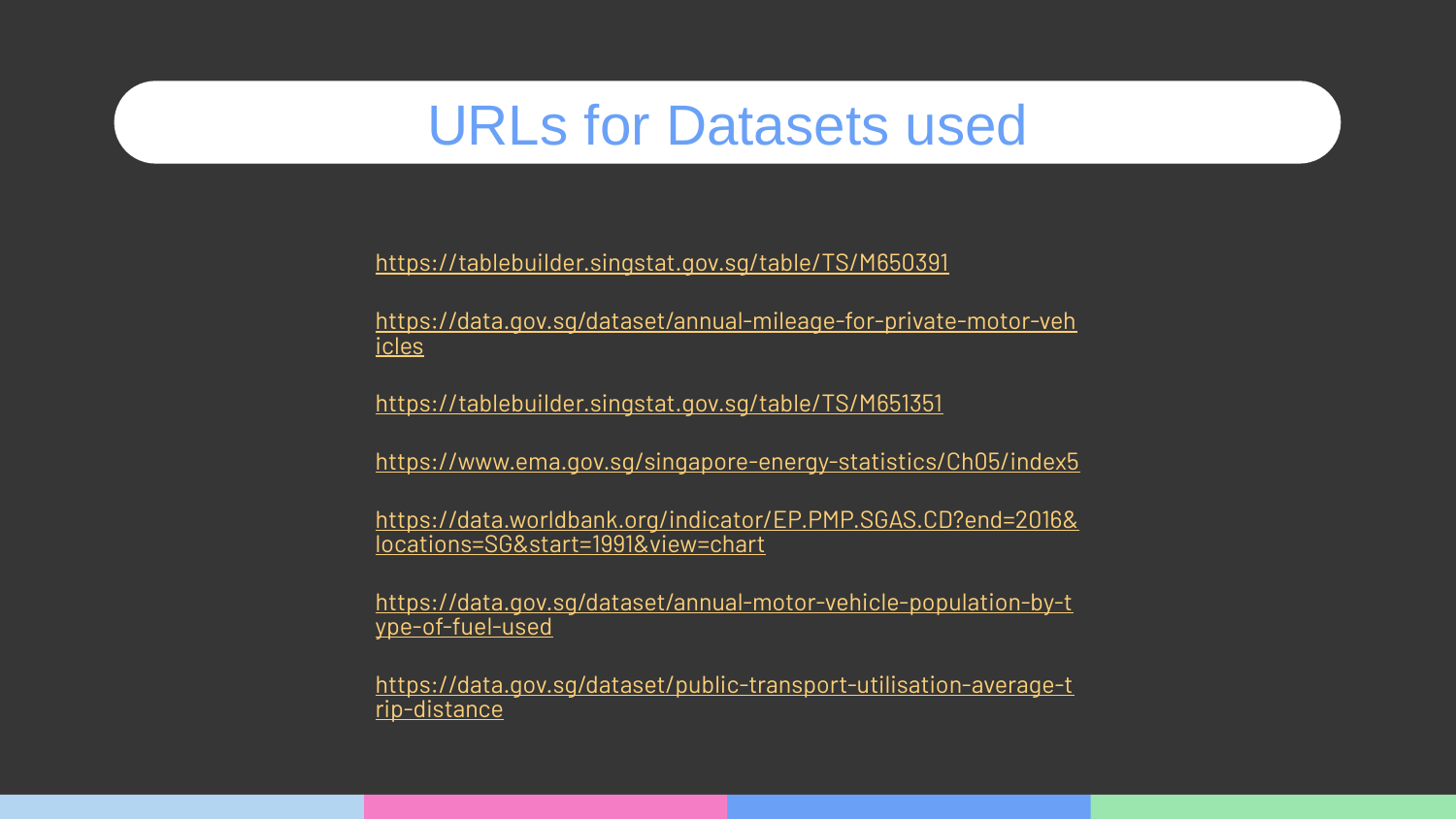

# URLs for Datasets used

https://tablebuilder.singstat.gov.sg/table/TS/M650391

https://data.gov.sg/dataset/annual-mileage-for-private-motor-vehicles

https://tablebuilder.singstat.gov.sg/table/TS/M651351

https://www.ema.gov.sg/singapore-energy-statistics/Ch05/index5

https://data.worldbank.org/indicator/EP.PMP.SGAS.CD?end=2016&locations=SG&start=1991&view=chart

https://data.gov.sg/dataset/annual-motor-vehicle-population-by-type-of-fuel-used

https://data.gov.sg/dataset/public-transport-utilisation-average-trip-distance